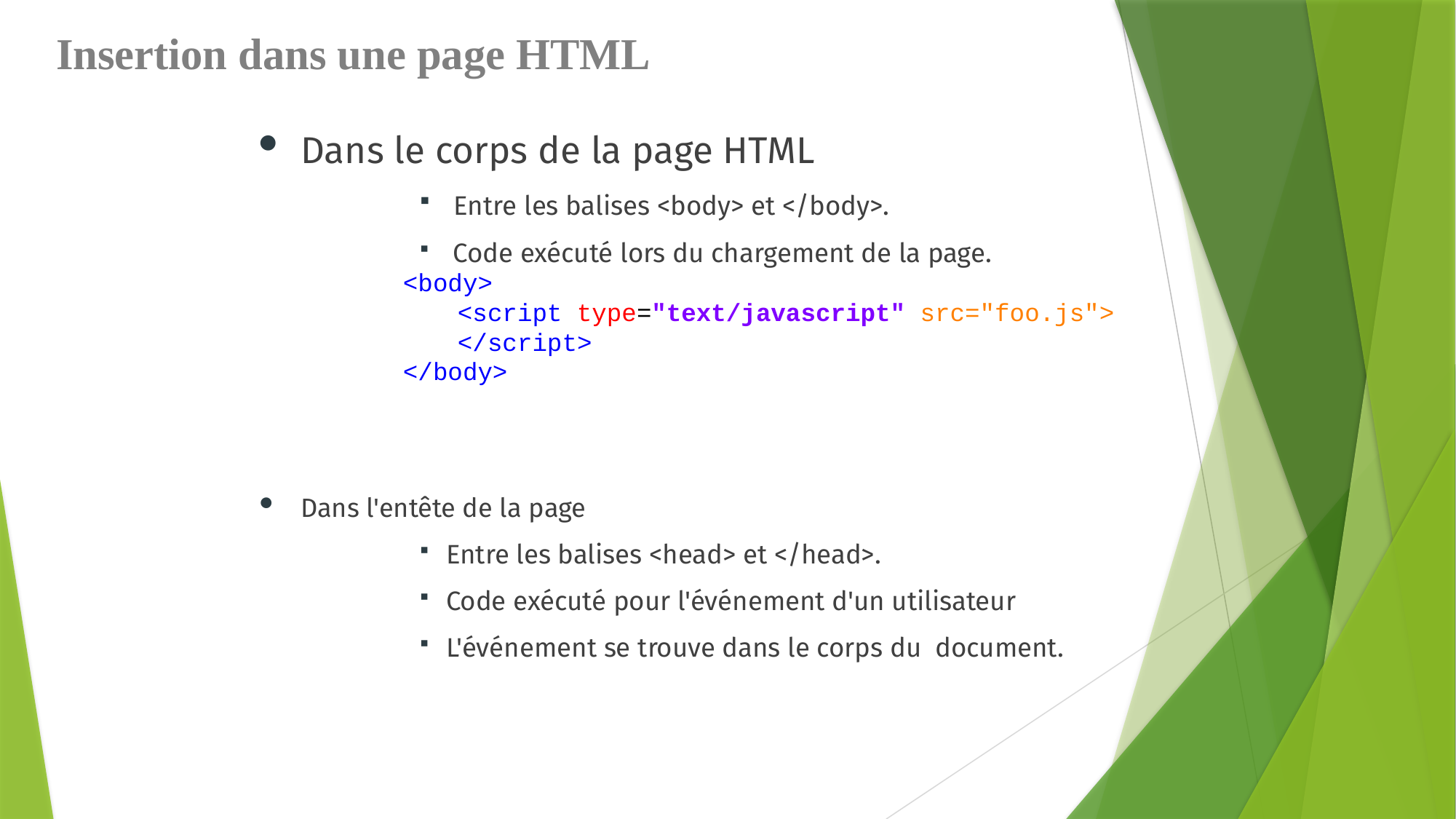

# Insertion dans une page HTML
Dans le corps de la page HTML
 Entre les balises <body> et </body>.
 Code exécuté lors du chargement de la page.

Dans l'entête de la page
Entre les balises <head> et </head>.
Code exécuté pour l'événement d'un utilisateur
L'événement se trouve dans le corps du  document.

<body>
<script type="text/javascript" src="foo.js"> </script>
</body>